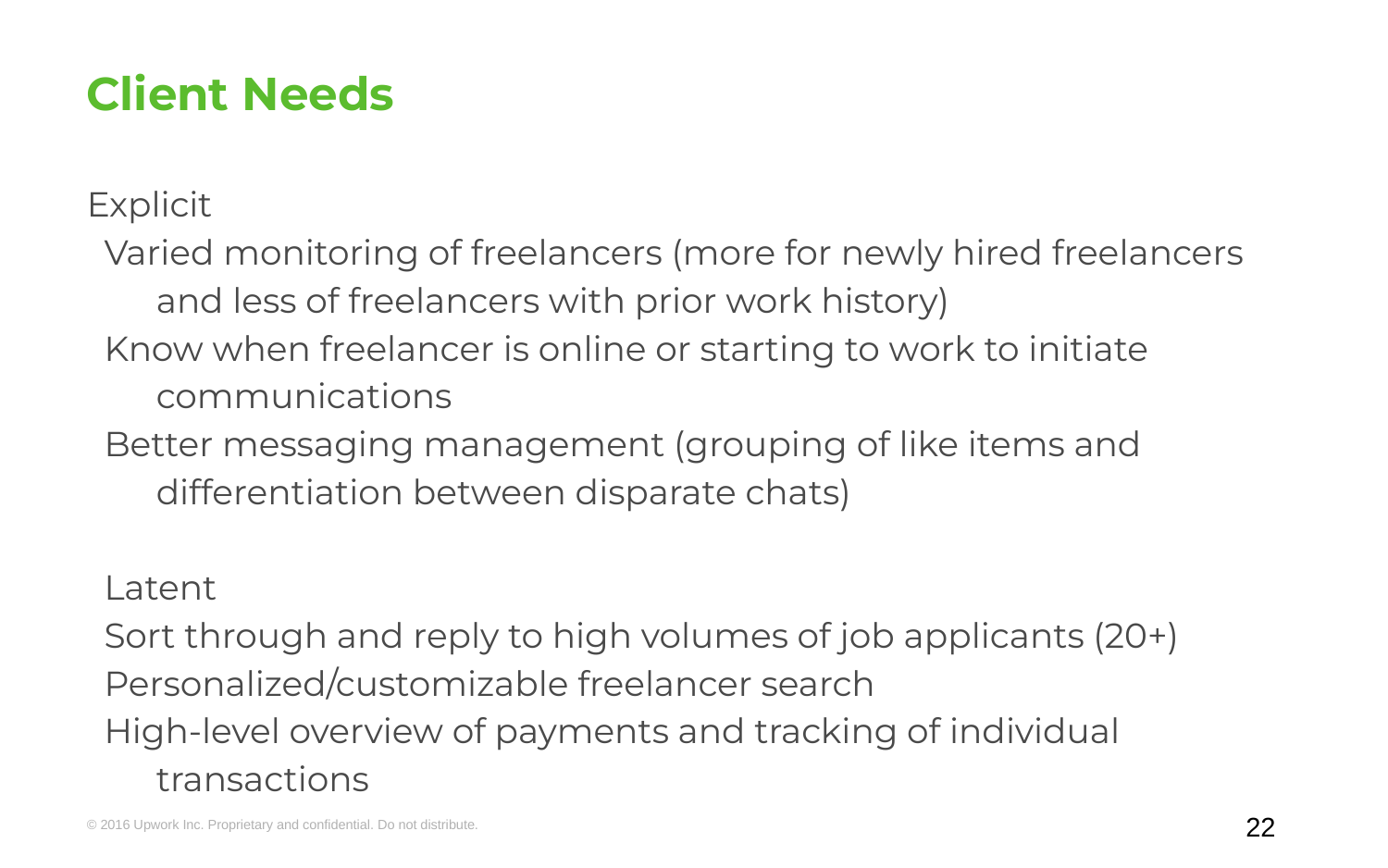

# Client Needs
Explicit
Varied monitoring of freelancers (more for newly hired freelancers and less of freelancers with prior work history)
Know when freelancer is online or starting to work to initiate communications
Better messaging management (grouping of like items and differentiation between disparate chats)

Latent
Sort through and reply to high volumes of job applicants (20+)
Personalized/customizable freelancer search
High-level overview of payments and tracking of individual transactions
22